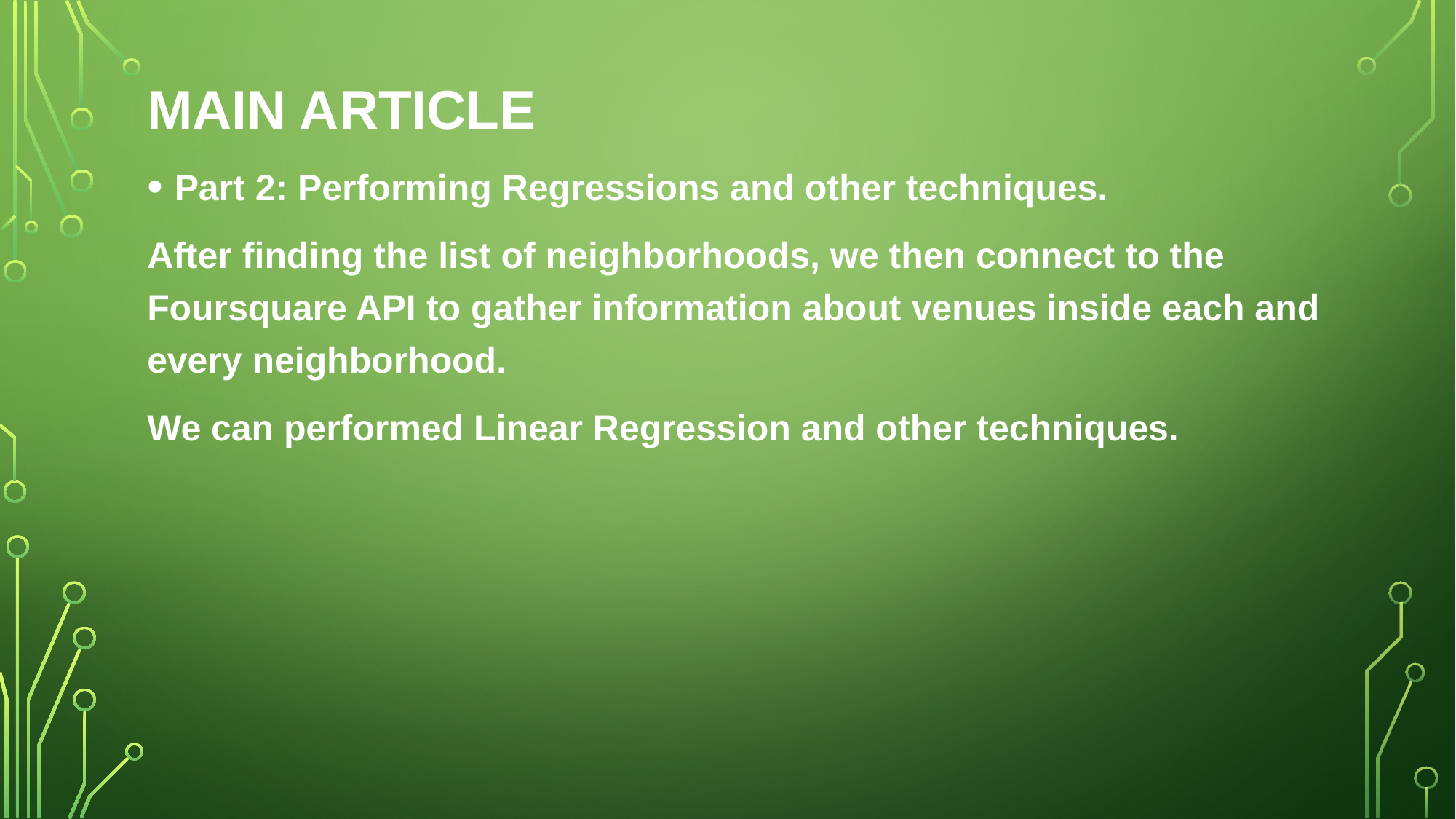

# Main Article
Part 2: Performing Regressions and other techniques.
After finding the list of neighborhoods, we then connect to the Foursquare API to gather information about venues inside each and every neighborhood.
We can performed Linear Regression and other techniques.